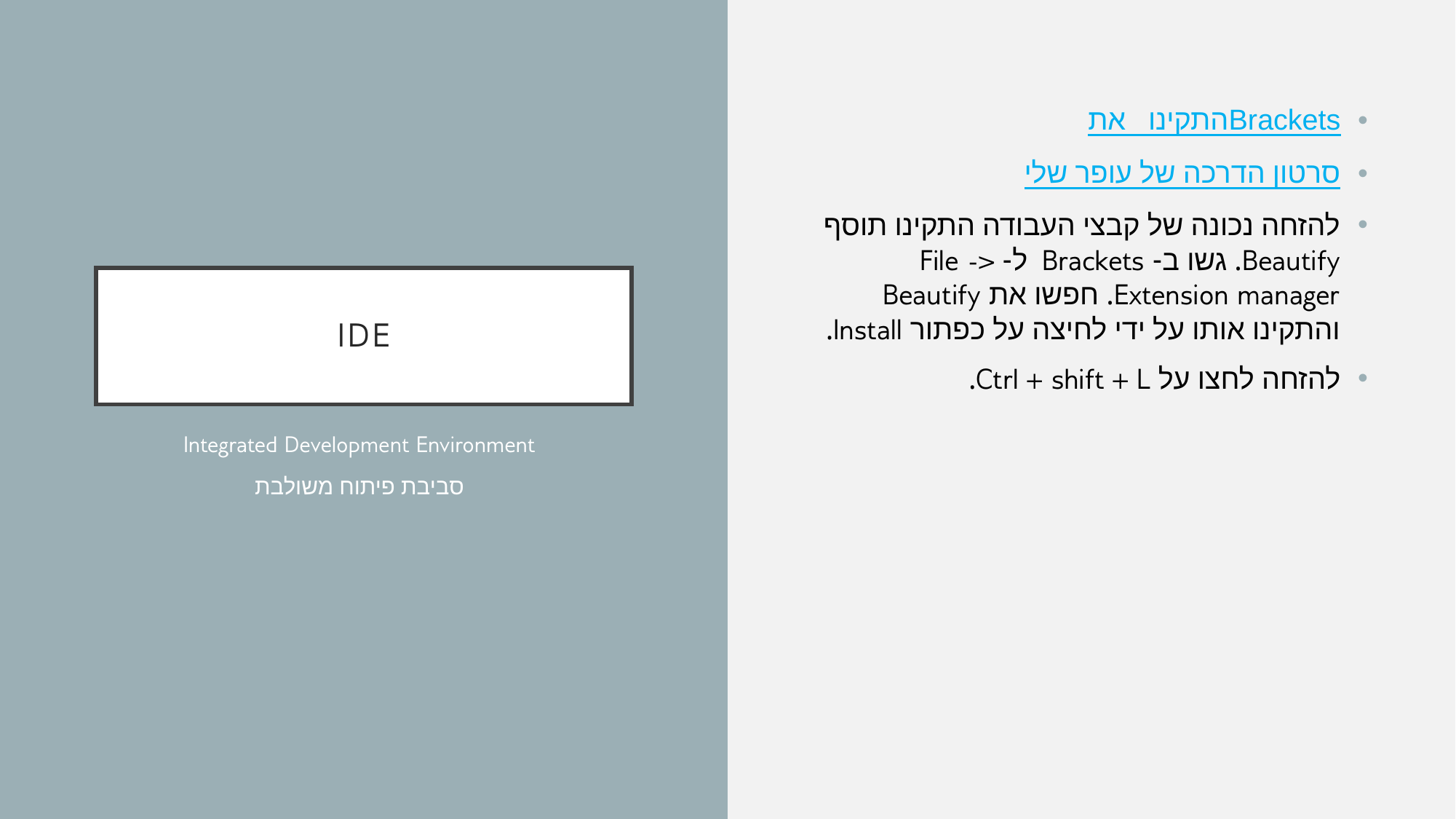

התקינו את  Brackets
סרטון הדרכה של עופר שלי
להזחה נכונה של קבצי העבודה התקינו תוסף  Beautify. גשו ב- Brackets  ל- File -> Extension manager. חפשו את Beautify והתקינו אותו על ידי לחיצה על כפתור Install.
להזחה לחצו על Ctrl + shift + L.

# IDE
Integrated Development Environment
סביבת פיתוח משולבת